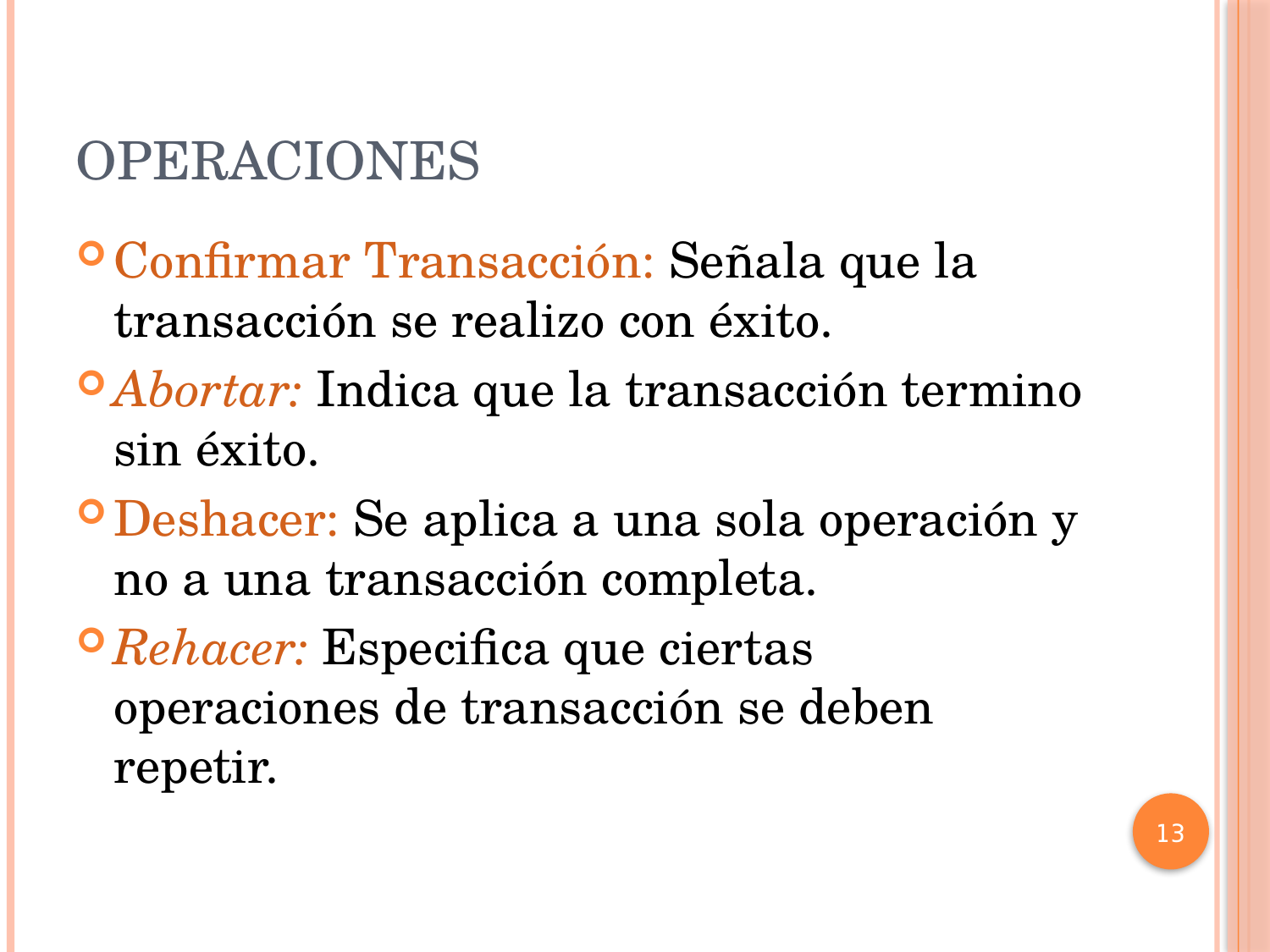

# Operaciones
Confirmar Transacción: Señala que la transacción se realizo con éxito.
Abortar: Indica que la transacción termino sin éxito.
Deshacer: Se aplica a una sola operación y no a una transacción completa.
Rehacer: Especifica que ciertas operaciones de transacción se deben repetir.
13